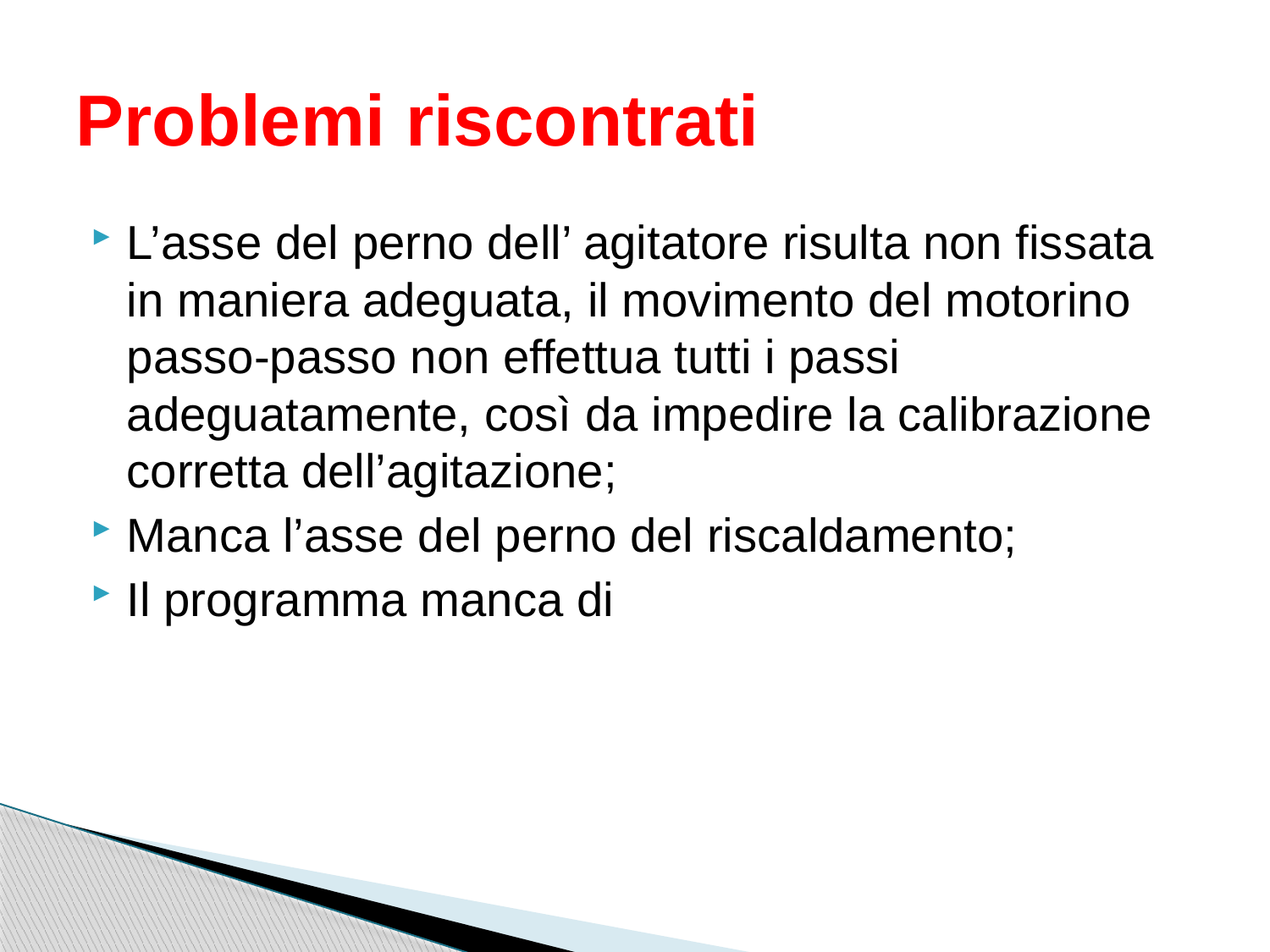

# Problemi riscontrati
L’asse del perno dell’ agitatore risulta non fissata in maniera adeguata, il movimento del motorino passo-passo non effettua tutti i passi adeguatamente, così da impedire la calibrazione corretta dell’agitazione;
Manca l’asse del perno del riscaldamento;
Il programma manca di